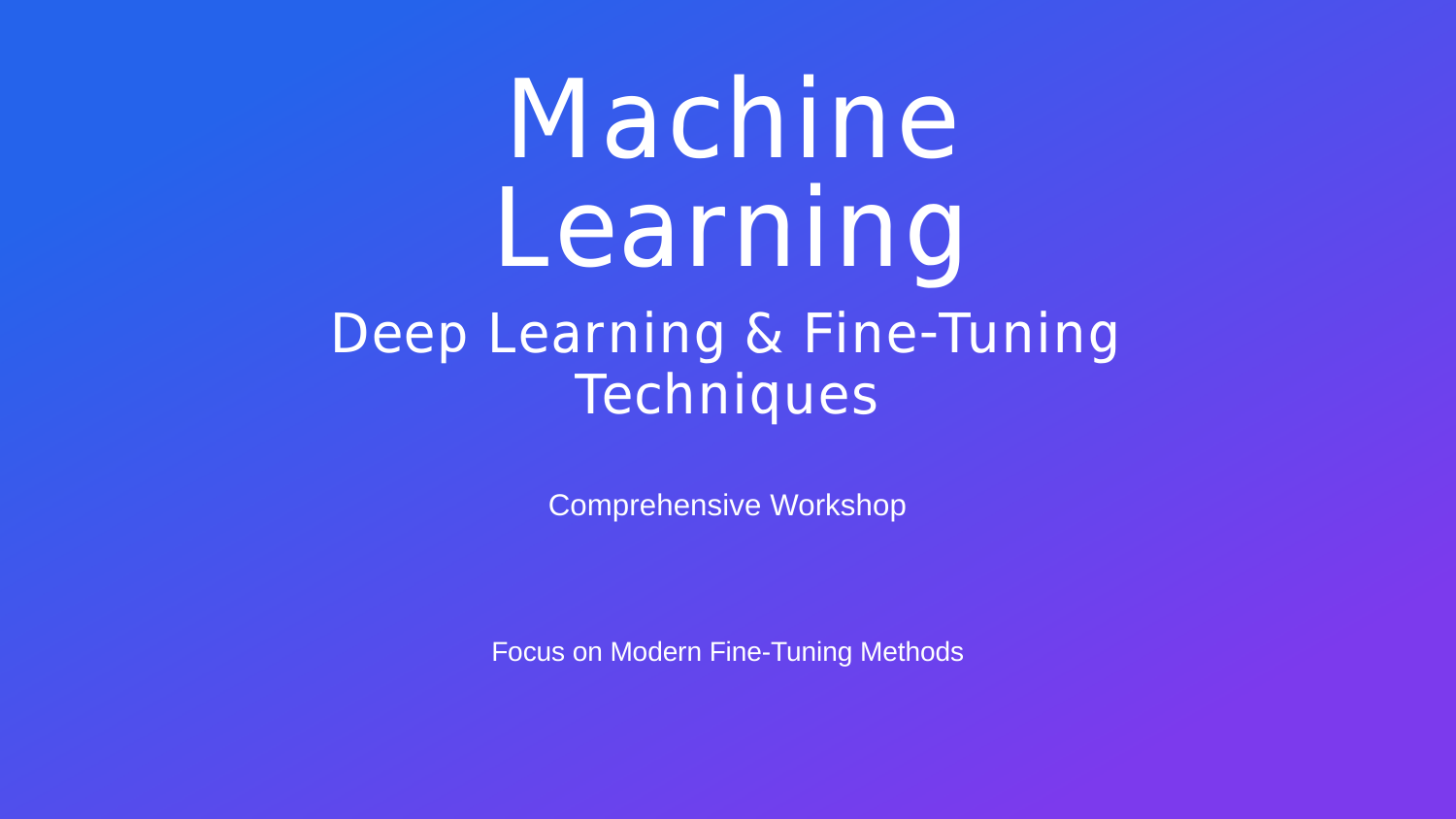

Machine Learning
Deep Learning & Fine-Tuning Techniques
Comprehensive Workshop
Focus on Modern Fine-Tuning Methods